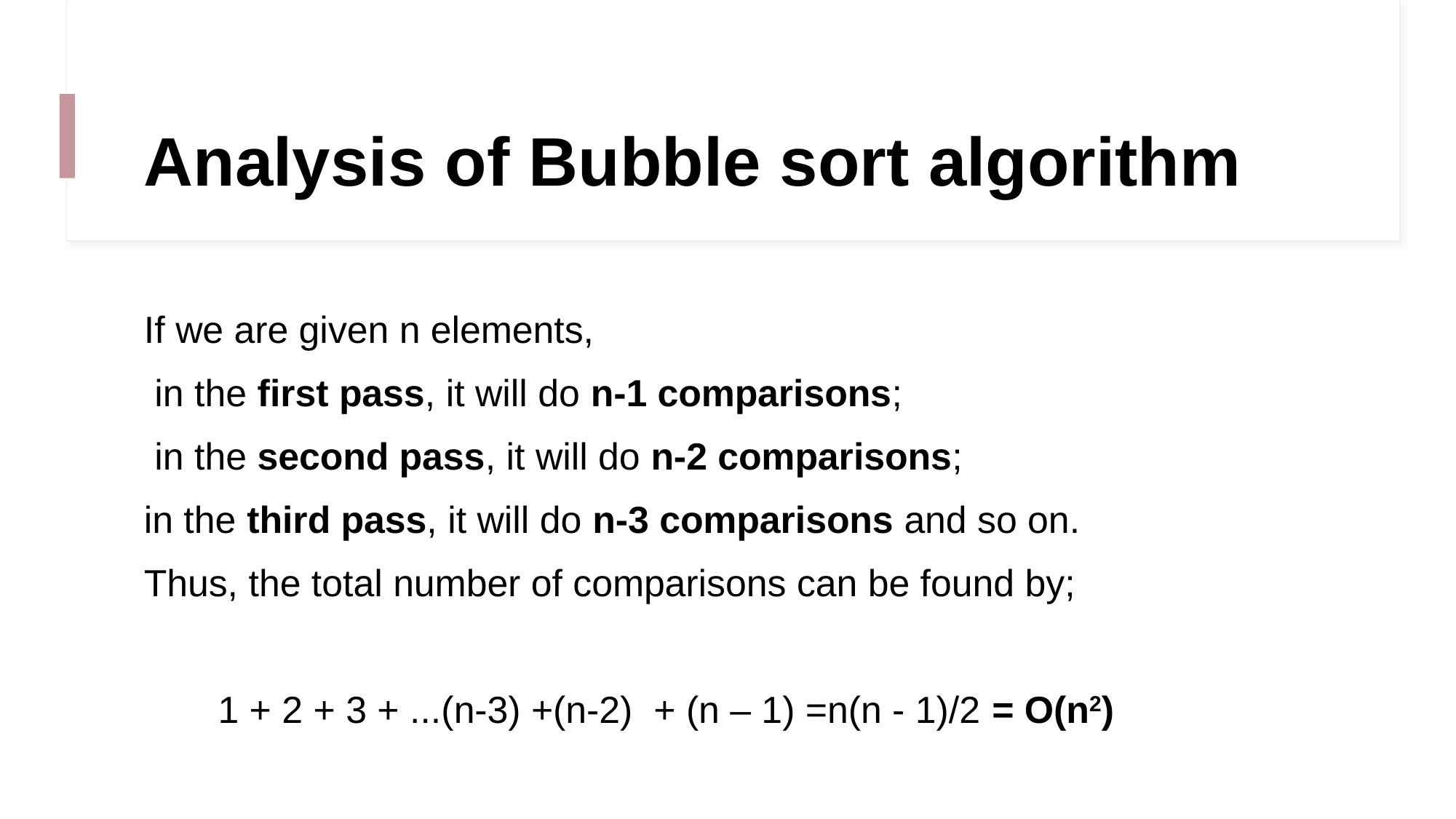

# Analysis of Bubble sort algorithm
If we are given n elements,
 in the first pass, it will do n-1 comparisons;
 in the second pass, it will do n-2 comparisons;
in the third pass, it will do n-3 comparisons and so on.
Thus, the total number of comparisons can be found by;

       1 + 2 + 3 + ...(n-3) +(n-2)  + (n – 1) =n(n - 1)/2 = O(n2)